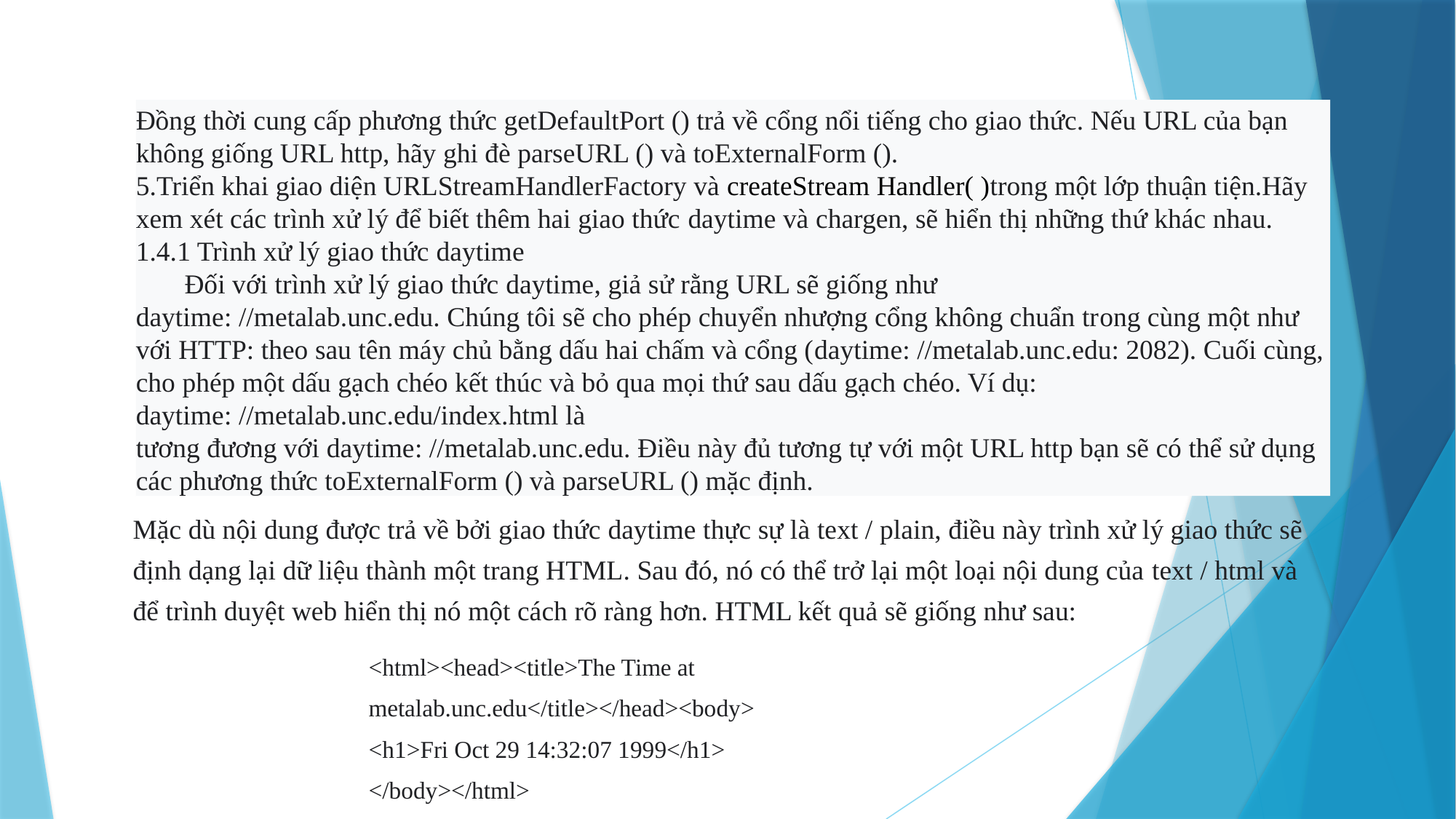

Đồng thời cung cấp phương thức getDefaultPort () trả về cổng nổi tiếng cho giao thức. Nếu URL của bạn không giống URL http, hãy ghi đè parseURL () và toExternalForm ().
5.Triển khai giao diện URLStreamHandlerFactory và createStream Handler( )trong một lớp thuận tiện.Hãy xem xét các trình xử lý để biết thêm hai giao thức daytime và chargen, sẽ hiển thị những thứ khác nhau.
1.4.1 Trình xử lý giao thức daytime
       Đối với trình xử lý giao thức daytime, giả sử rằng URL sẽ giống như
daytime: //metalab.unc.edu. Chúng tôi sẽ cho phép chuyển nhượng cổng không chuẩn trong cùng một như với HTTP: theo sau tên máy chủ bằng dấu hai chấm và cổng (daytime: //metalab.unc.edu: 2082). Cuối cùng, cho phép một dấu gạch chéo kết thúc và bỏ qua mọi thứ sau dấu gạch chéo. Ví dụ:
daytime: //metalab.unc.edu/index.html là
tương đương với daytime: //metalab.unc.edu. Điều này đủ tương tự với một URL http bạn sẽ có thể sử dụng các phương thức toExternalForm () và parseURL () mặc định.
Mặc dù nội dung được trả về bởi giao thức daytime thực sự là text / plain, điều này trình xử lý giao thức sẽ định dạng lại dữ liệu thành một trang HTML. Sau đó, nó có thể trở lại một loại nội dung của text / html và để trình duyệt web hiển thị nó một cách rõ ràng hơn. HTML kết quả sẽ giống như sau:
<html><head><title>The Time at metalab.unc.edu</title></head><body>
<h1>Fri Oct 29 14:32:07 1999</h1>
</body></html>